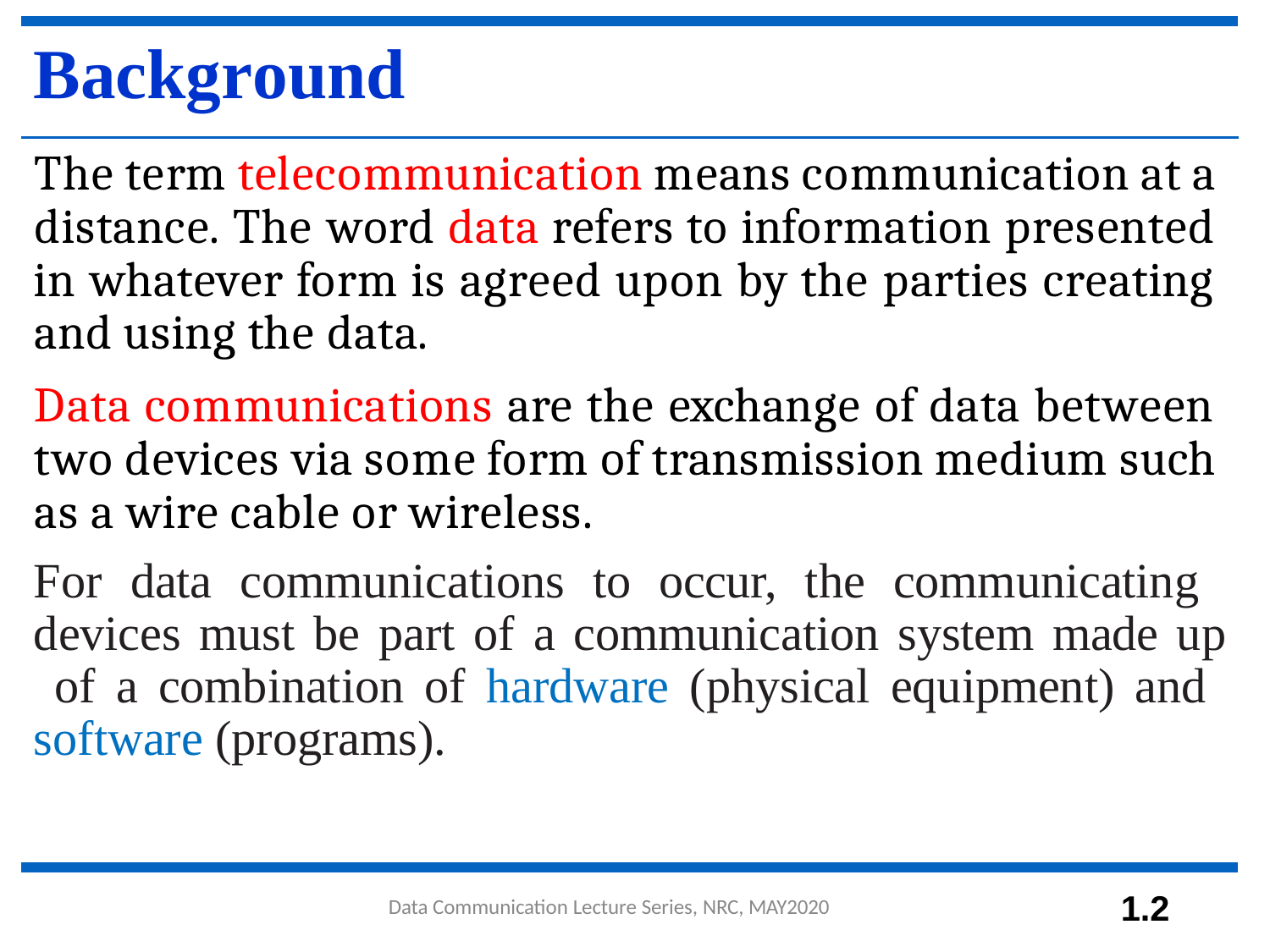

# Background

The term telecommunication means communication at a  distance. The word data refers to information presented  in whatever form is agreed upon by the parties creating  and using the data.
Data communications are the exchange of data between  two devices via some form of transmission medium such  as a wire cable or wireless.
For data communications to occur, the communicating  devices must be part of a communication system made up  of a combination of hardware (physical equipment) and  software (programs).

1.2
Data Communication Lecture Series, NRC, MAY2020